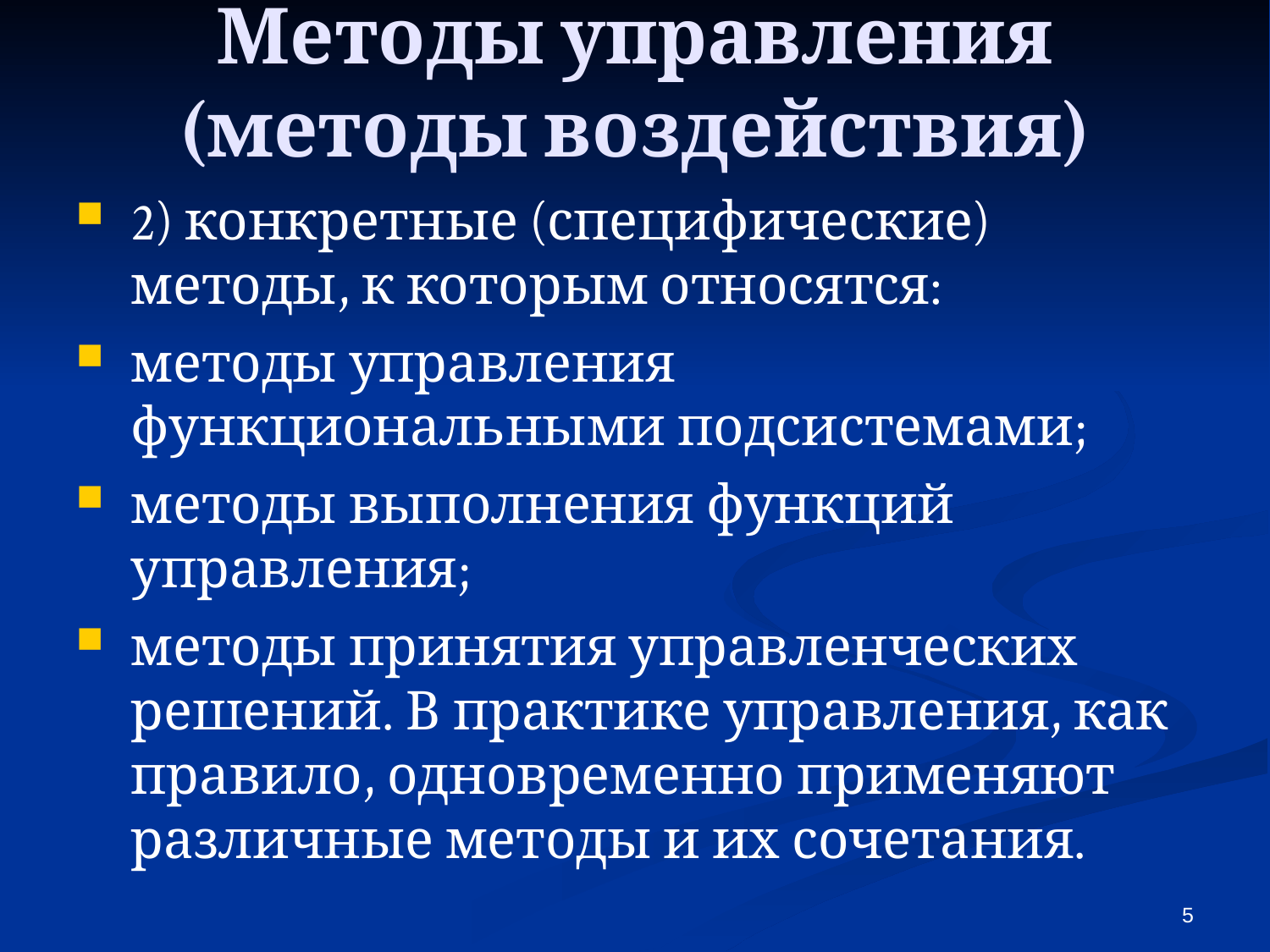

Методы управления (методы воздействия)
2) конкретные (специфические) методы, к которым относятся:
методы управления функциональными подсистемами;
методы выполнения функций управления;
методы принятия управленческих решений. В практике управления, как правило, одновременно применяют различные методы и их сочетания.
5